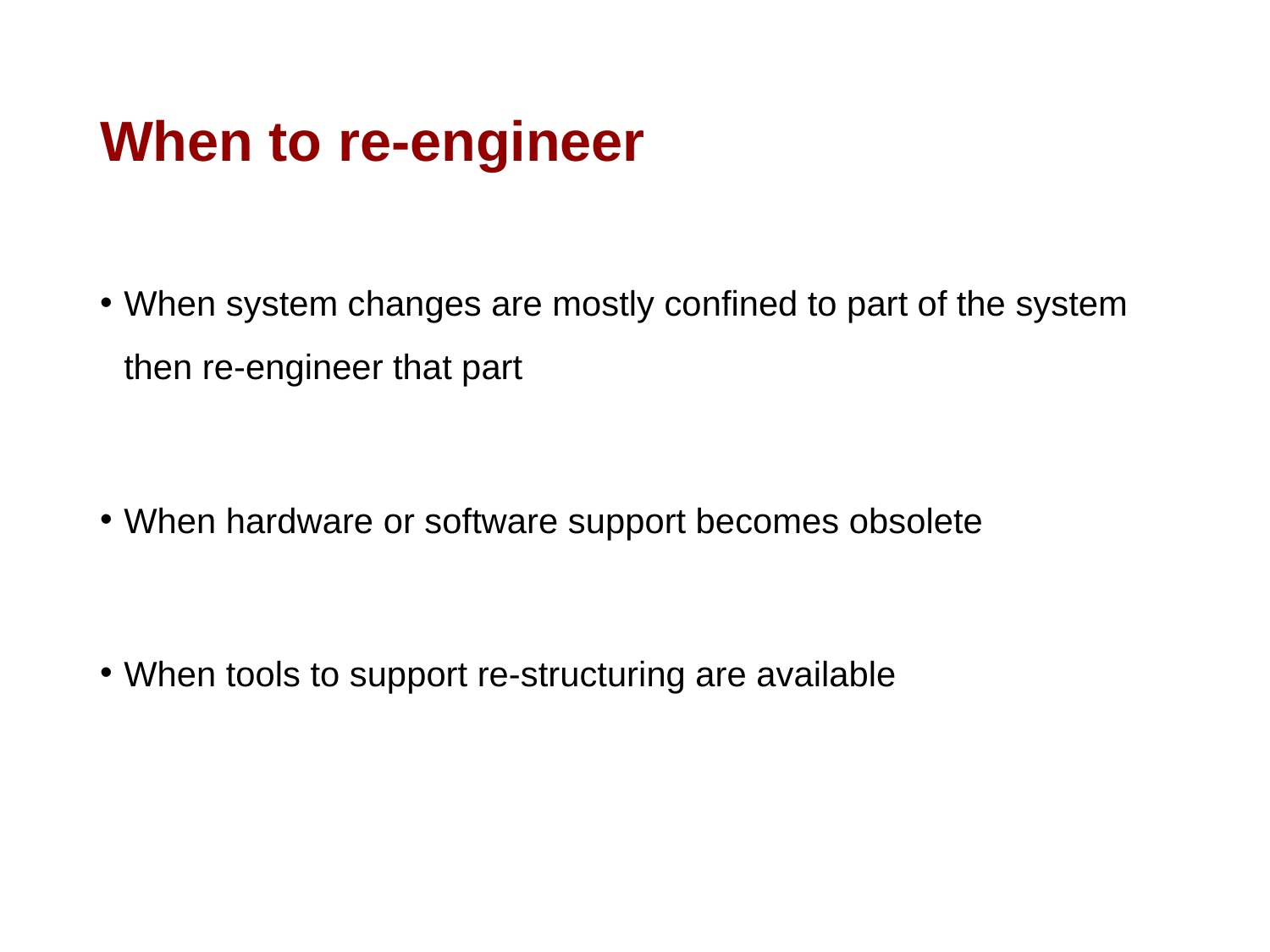

# When to re-engineer
When system changes are mostly confined to part of the system then re-engineer that part

When hardware or software support becomes obsolete

When tools to support re-structuring are available